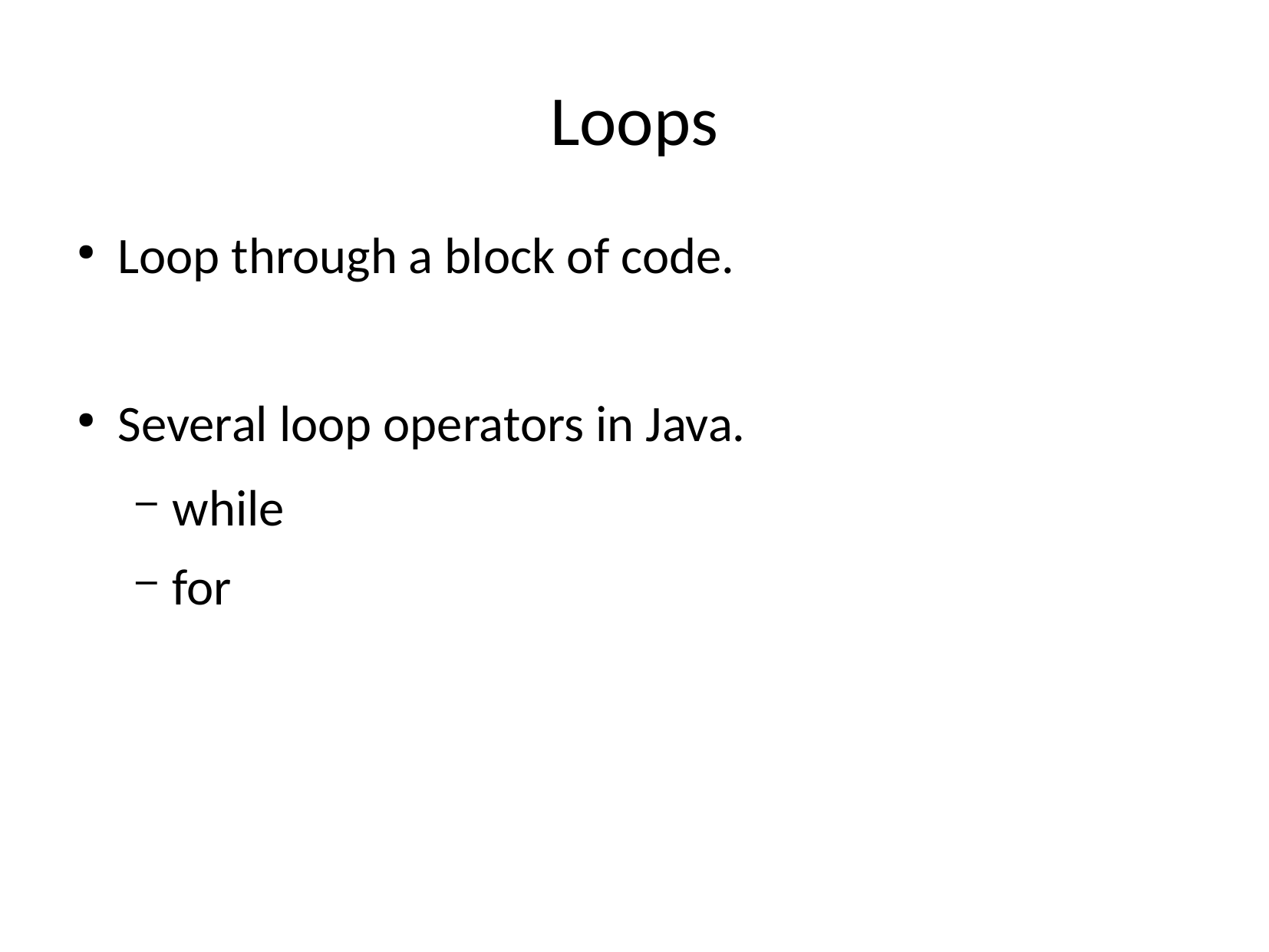

# Loops
Loop through a block of code.

Several loop operators in Java.
while
for